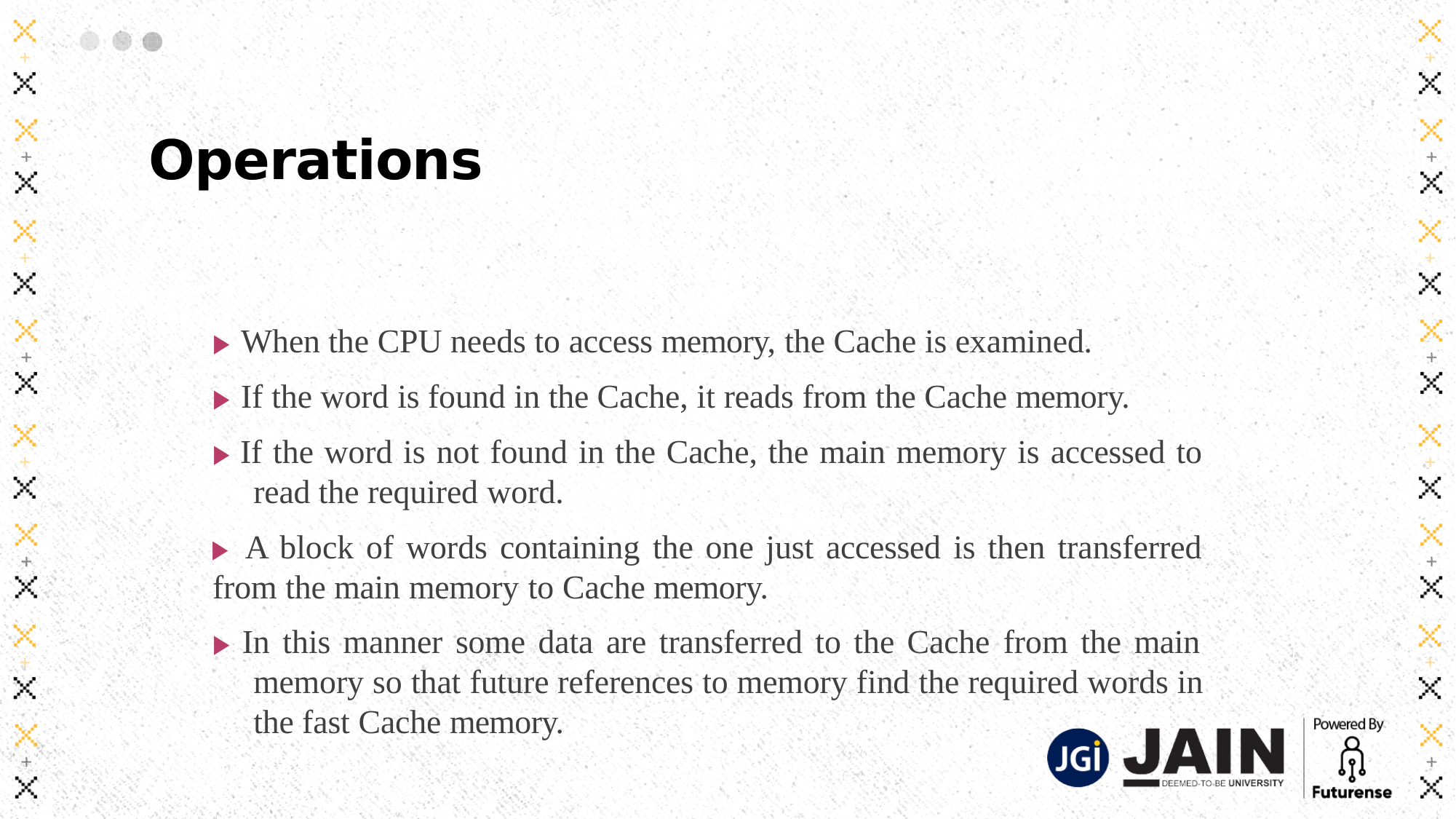

# Operations
▶ When the CPU needs to access memory, the Cache is examined.
▶ If the word is found in the Cache, it reads from the Cache memory.
▶ If the word is not found in the Cache, the main memory is accessed to  read the required word.
▶ A block of words containing the one just accessed is then transferred
from the main memory to Cache memory.
▶ In this manner some data are transferred to the Cache from the main  memory so that future references to memory find the required words in  the fast Cache memory.